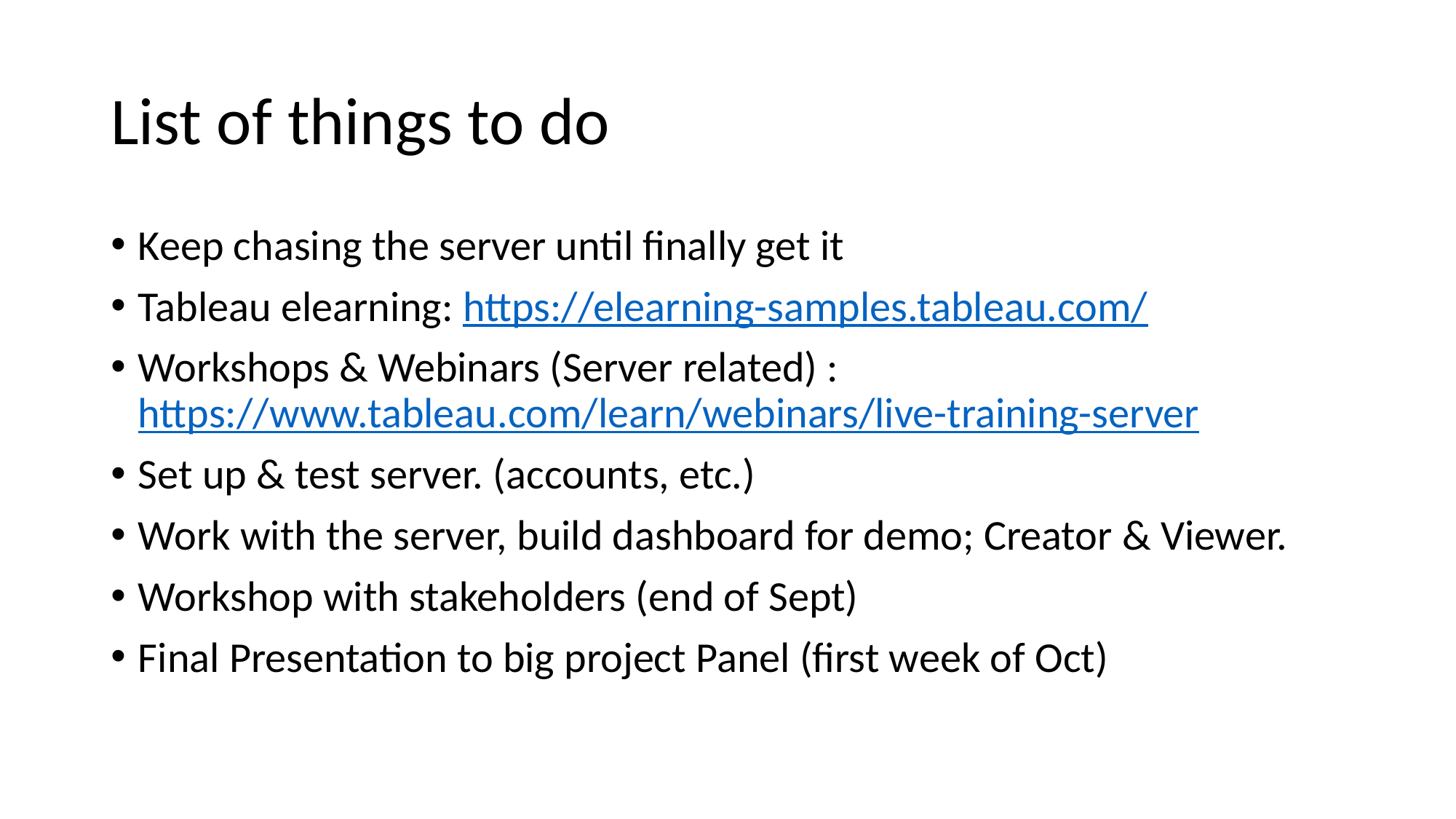

# List of things to do
Keep chasing the server until finally get it
Tableau elearning: https://elearning-samples.tableau.com/
Workshops & Webinars (Server related) : https://www.tableau.com/learn/webinars/live-training-server
Set up & test server. (accounts, etc.)
Work with the server, build dashboard for demo; Creator & Viewer.
Workshop with stakeholders (end of Sept)
Final Presentation to big project Panel (first week of Oct)